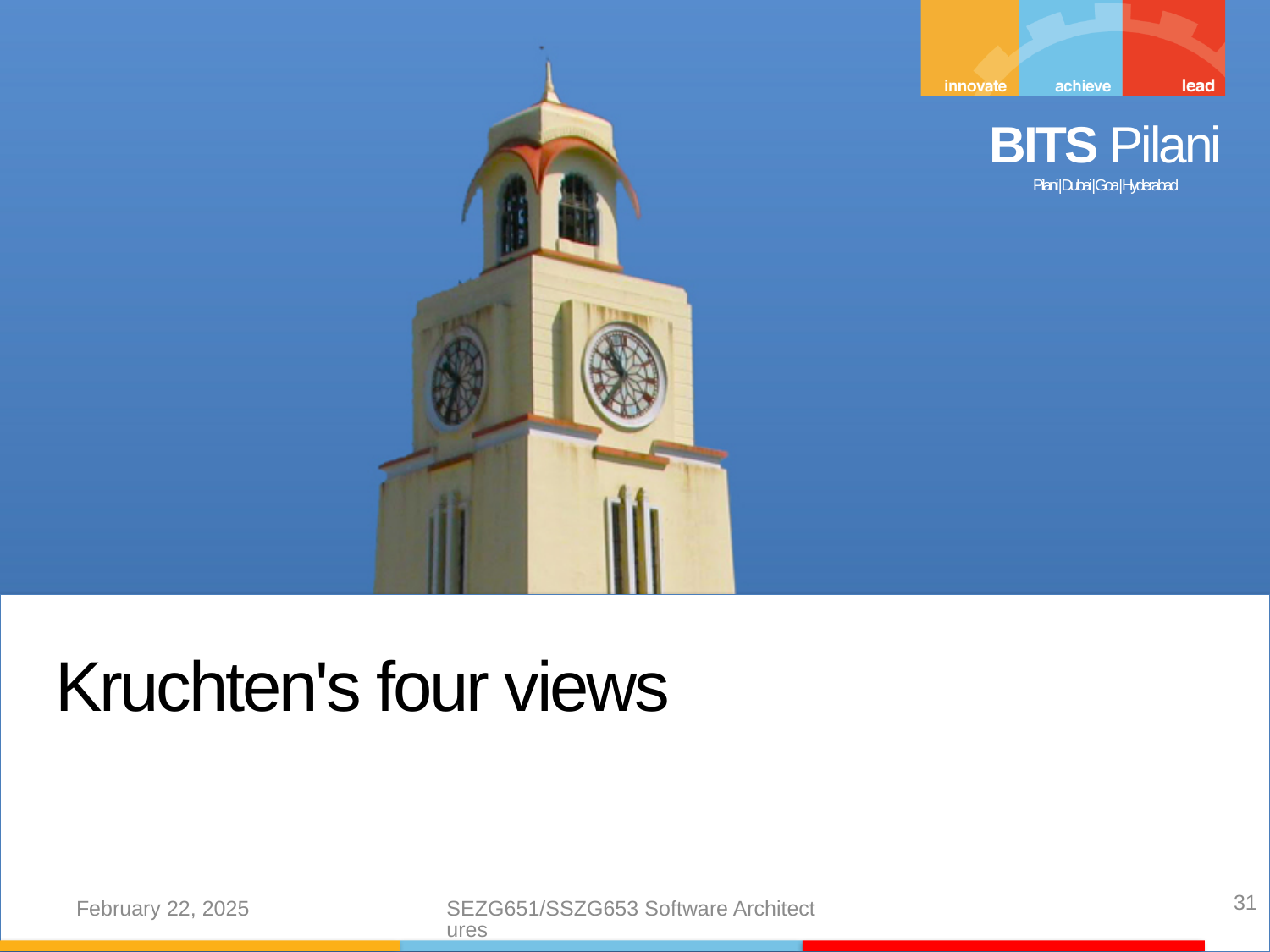

Kruchten's four views
31
February 22, 2025
SEZG651/SSZG653 Software Architectures